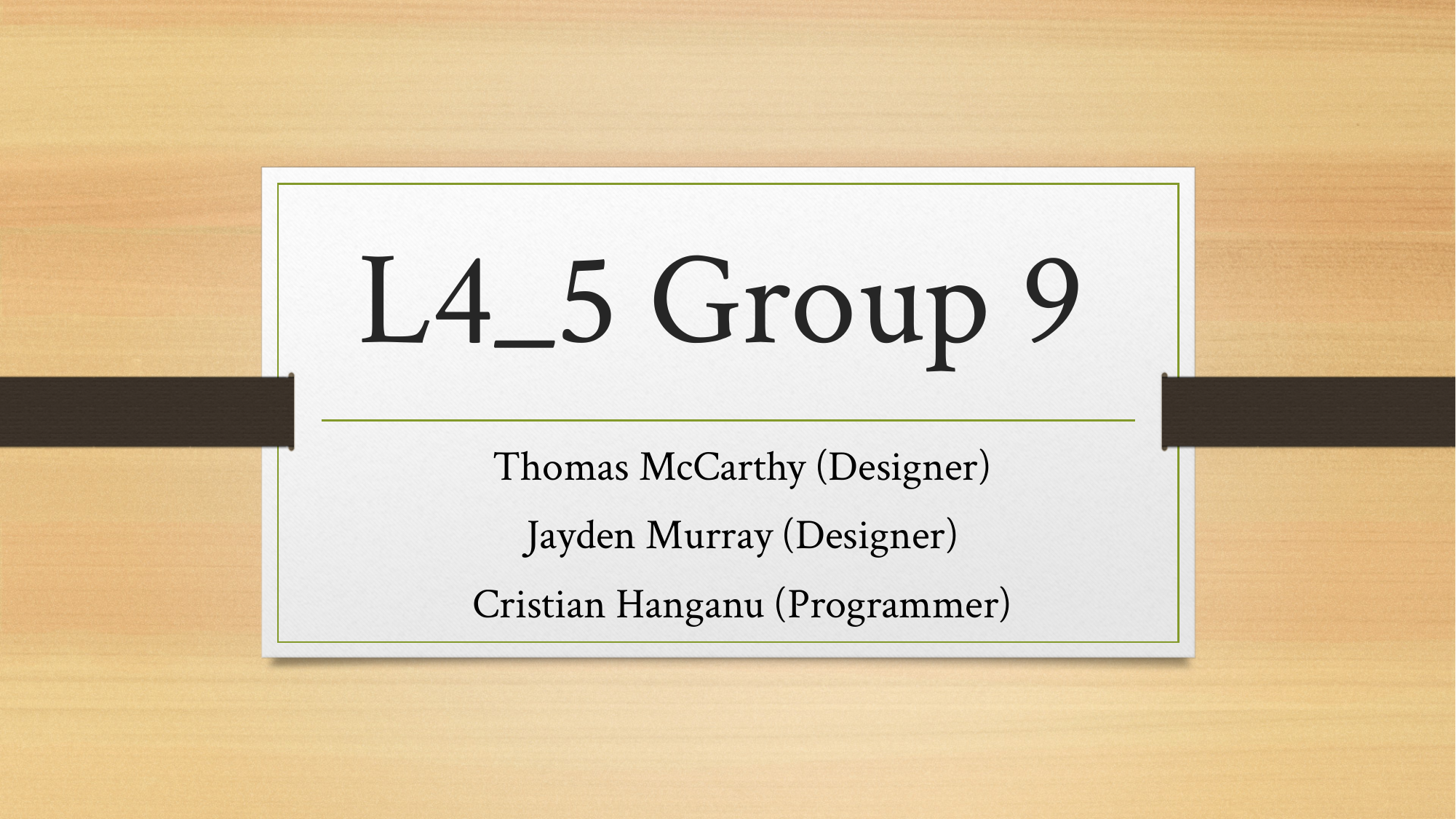

# L4_5 Group 9
Thomas McCarthy (Designer)
Jayden Murray (Designer)
Cristian Hanganu (Programmer)